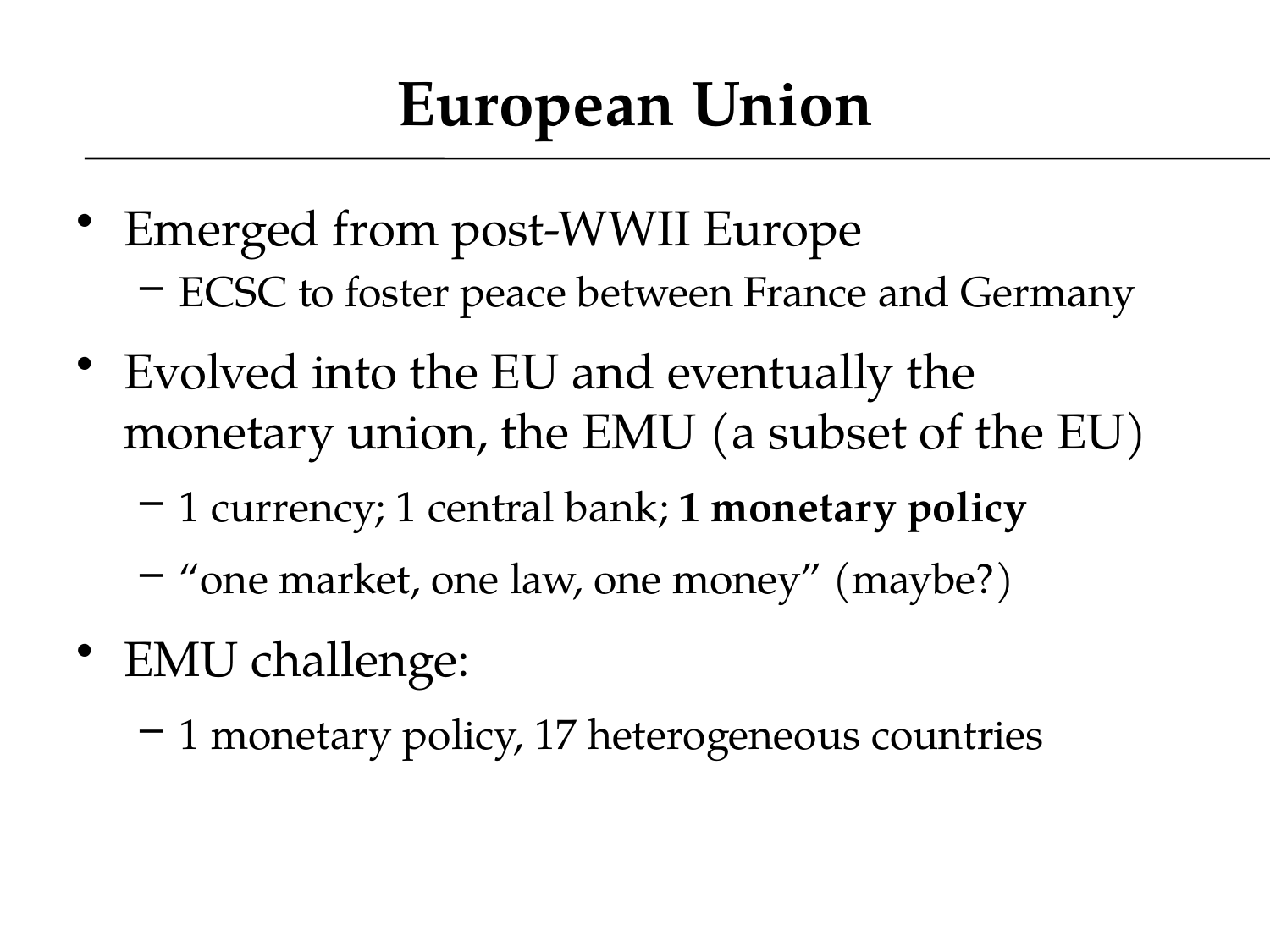

# European Union
Emerged from post-WWII Europe
ECSC to foster peace between France and Germany
Evolved into the EU and eventually the monetary union, the EMU (a subset of the EU)
1 currency; 1 central bank; 1 monetary policy
“one market, one law, one money” (maybe?)
EMU challenge:
1 monetary policy, 17 heterogeneous countries